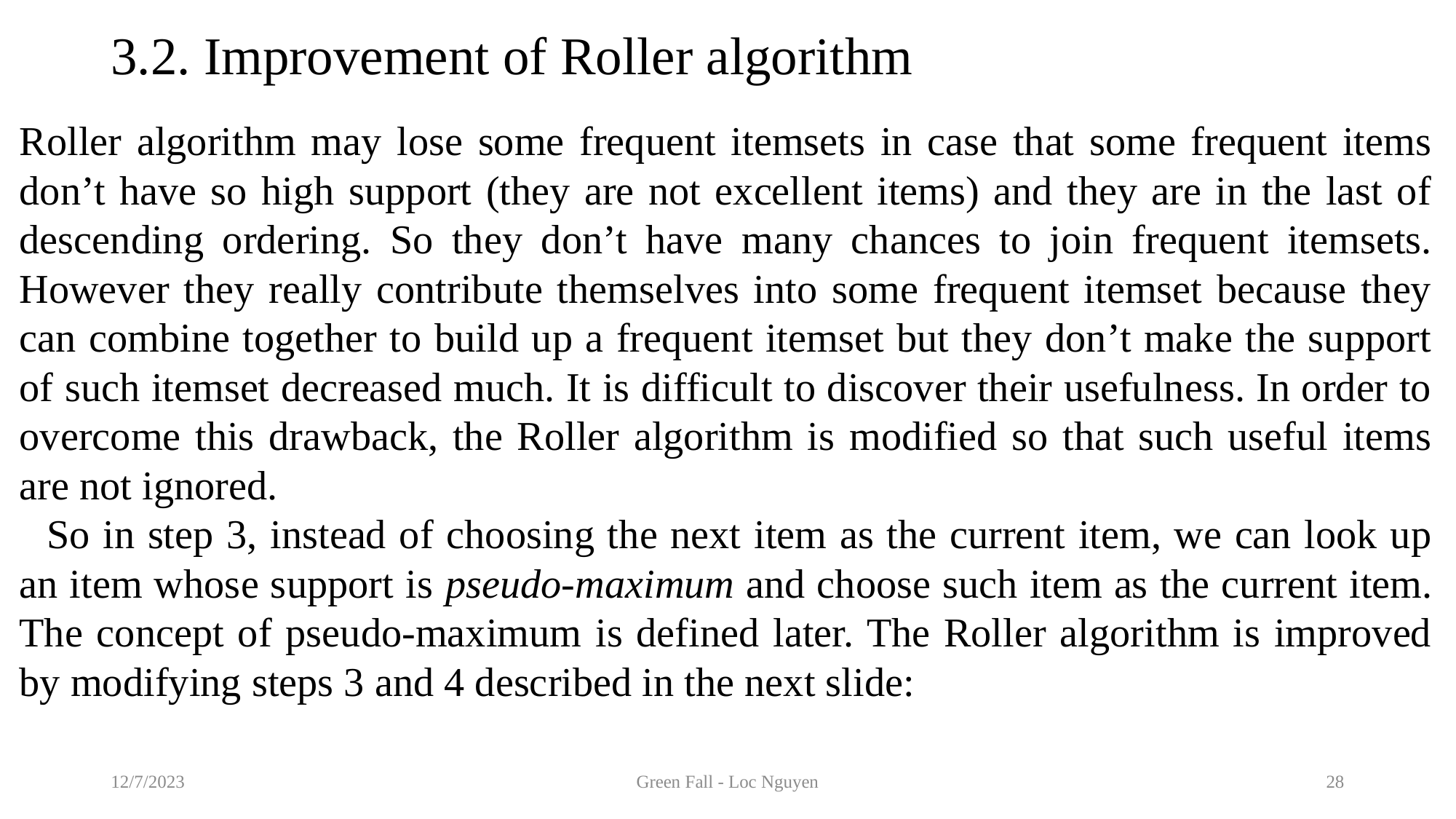

# 3.2. Improvement of Roller algorithm
Roller algorithm may lose some frequent itemsets in case that some frequent items don’t have so high support (they are not excellent items) and they are in the last of descending ordering. So they don’t have many chances to join frequent itemsets. However they really contribute themselves into some frequent itemset because they can combine together to build up a frequent itemset but they don’t make the support of such itemset decreased much. It is difficult to discover their usefulness. In order to overcome this drawback, the Roller algorithm is modified so that such useful items are not ignored.
So in step 3, instead of choosing the next item as the current item, we can look up an item whose support is pseudo-maximum and choose such item as the current item. The concept of pseudo-maximum is defined later. The Roller algorithm is improved by modifying steps 3 and 4 described in the next slide:
12/7/2023
Green Fall - Loc Nguyen
28